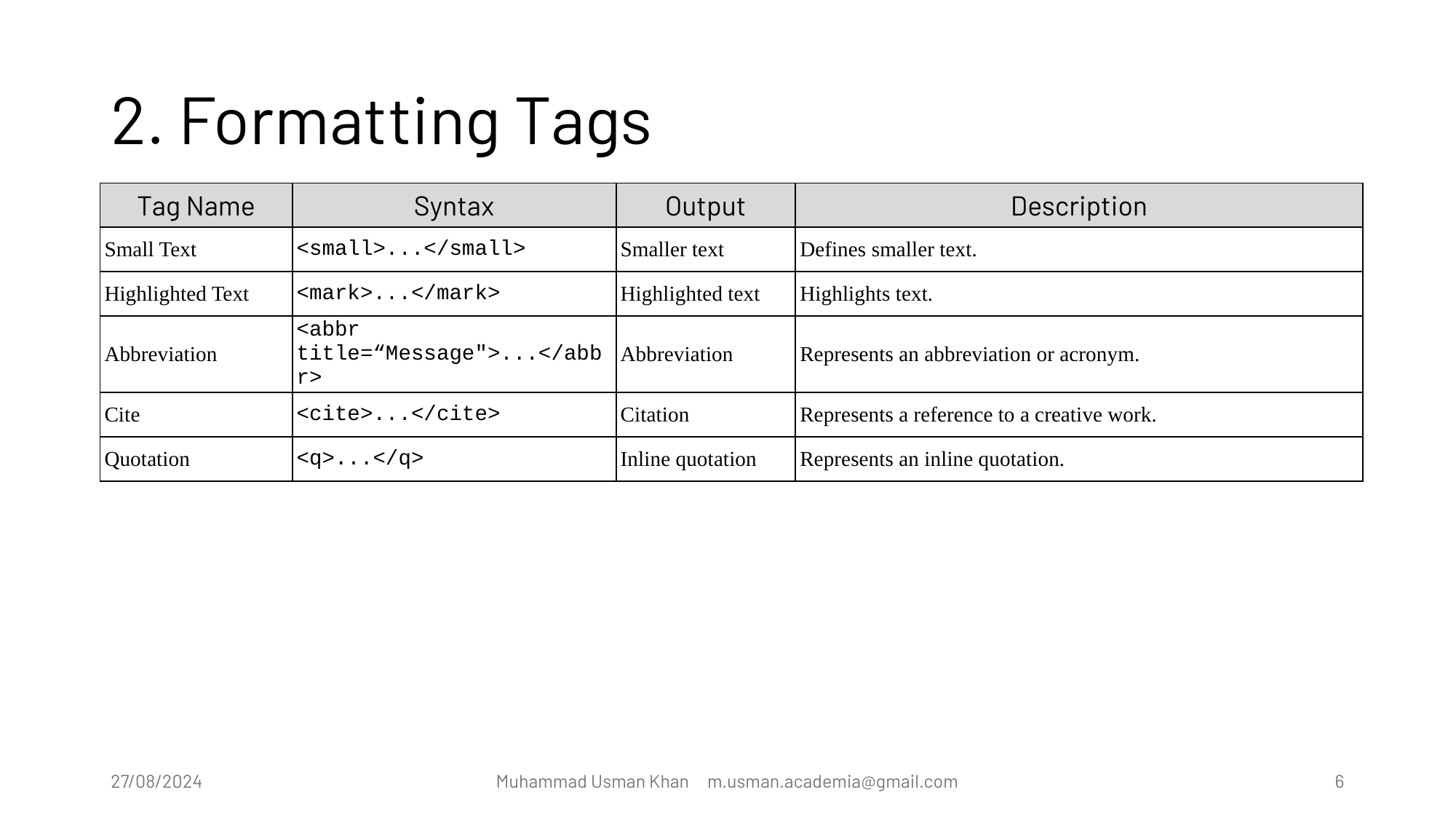

# 2. Formatting Tags
| Tag Name | Syntax | Output | Description |
| --- | --- | --- | --- |
| Small Text | <small>...</small> | Smaller text | Defines smaller text. |
| Highlighted Text | <mark>...</mark> | Highlighted text | Highlights text. |
| Abbreviation | <abbr title=“Message">...</abbr> | Abbreviation | Represents an abbreviation or acronym. |
| Cite | <cite>...</cite> | Citation | Represents a reference to a creative work. |
| Quotation | <q>...</q> | Inline quotation | Represents an inline quotation. |
27/08/2024
Muhammad Usman Khan     m.usman.academia@gmail.com
6